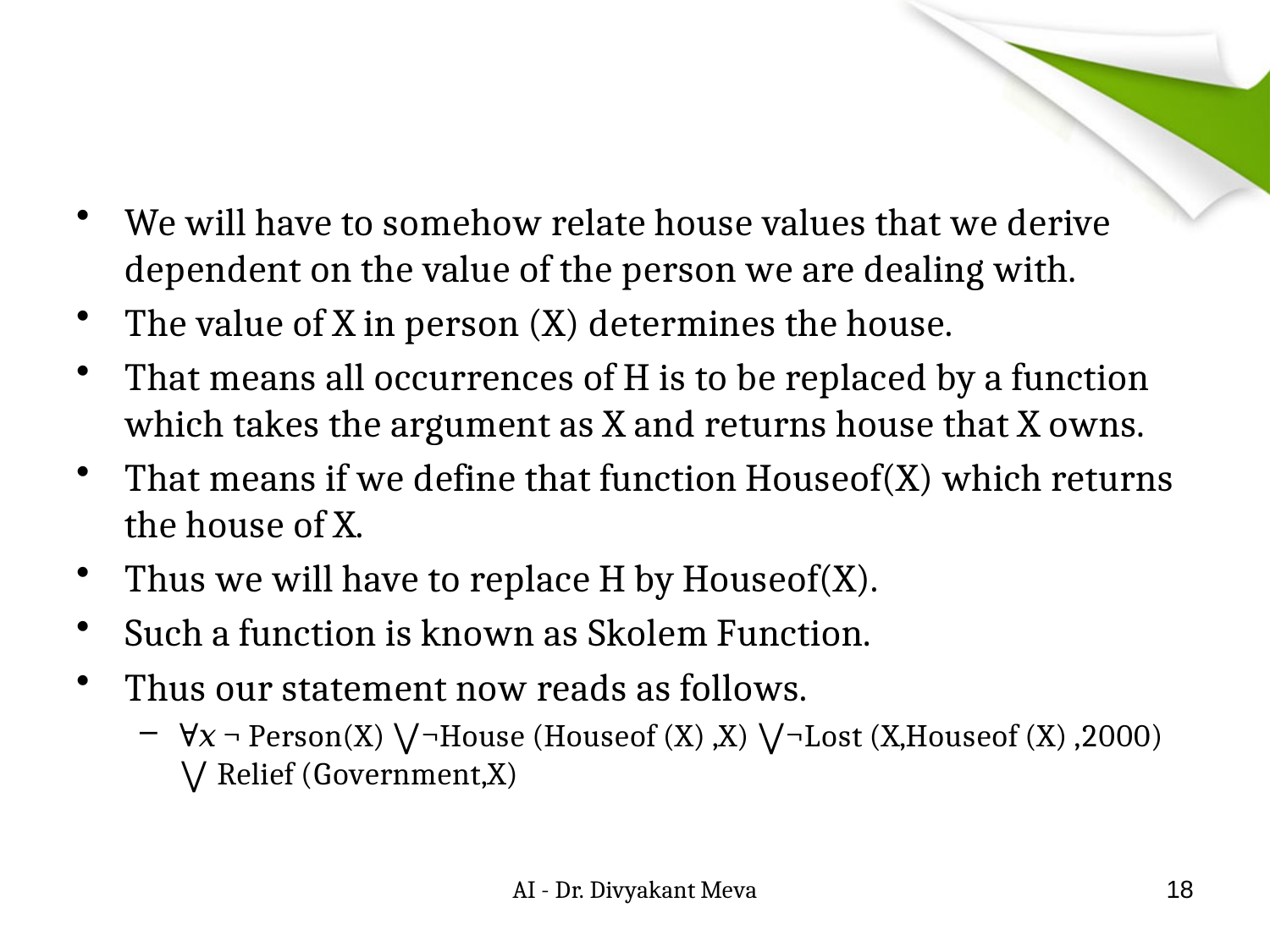

#
We will have to somehow relate house values that we derive dependent on the value of the person we are dealing with.
The value of X in person (X) determines the house.
That means all occurrences of H is to be replaced by a function which takes the argument as X and returns house that X owns.
That means if we define that function Houseof(X) which returns the house of X.
Thus we will have to replace H by Houseof(X).
Such a function is known as Skolem Function.
Thus our statement now reads as follows.
∀𝑥 ¬ Person(X) ⋁¬House (Houseof (X) ,X) ⋁¬Lost (X,Houseof (X) ,2000) ⋁ Relief (Government,X)
AI - Dr. Divyakant Meva
18